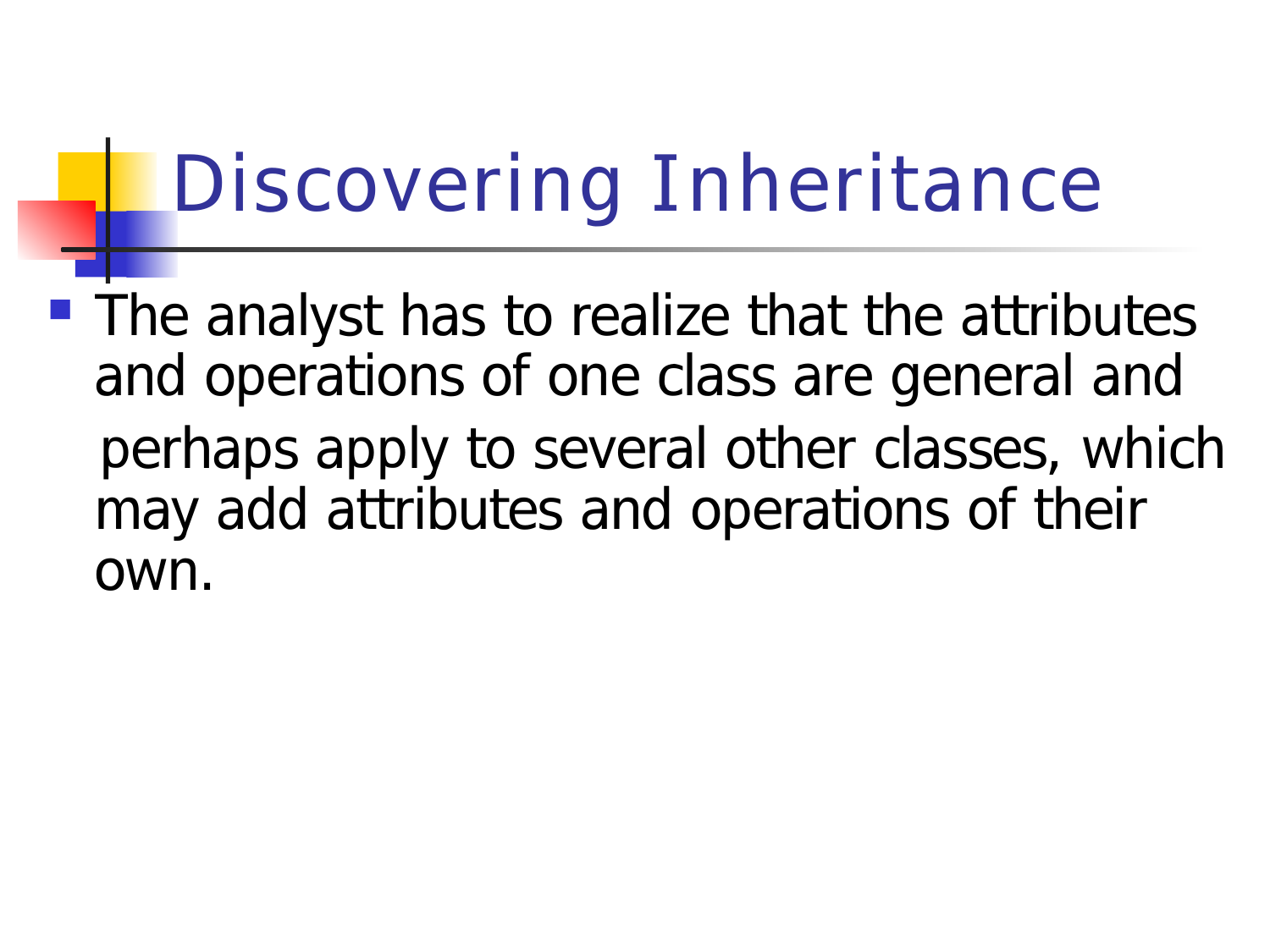

# Discovering Inheritance
The analyst has to realize that the attributes and operations of one class are general and
   perhaps apply to several other classes, which may add attributes and operations of their own.